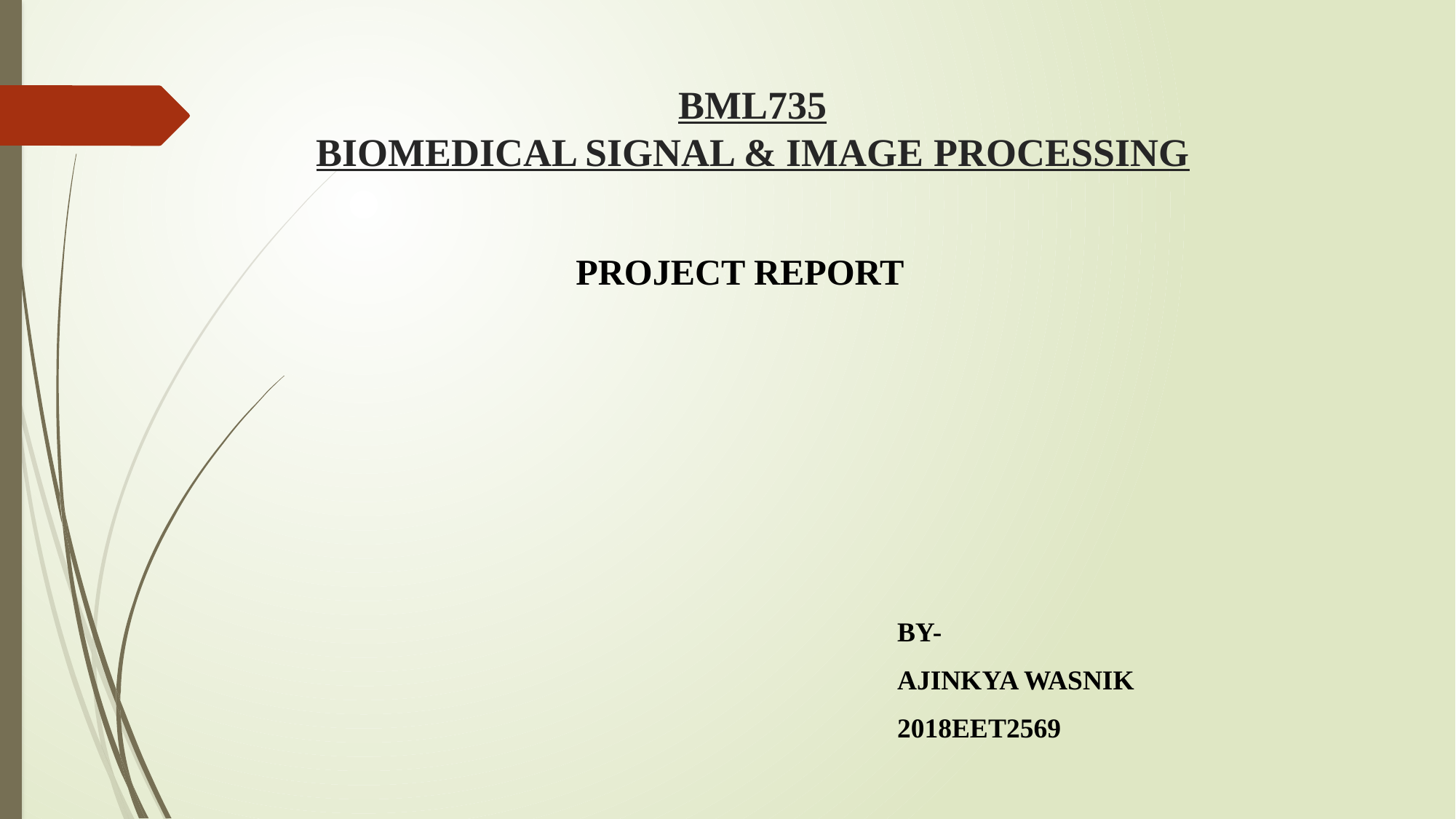

# BML735 BIOMEDICAL SIGNAL & IMAGE PROCESSING
PROJECT REPORT
BY-
AJINKYA WASNIK
2018EET2569